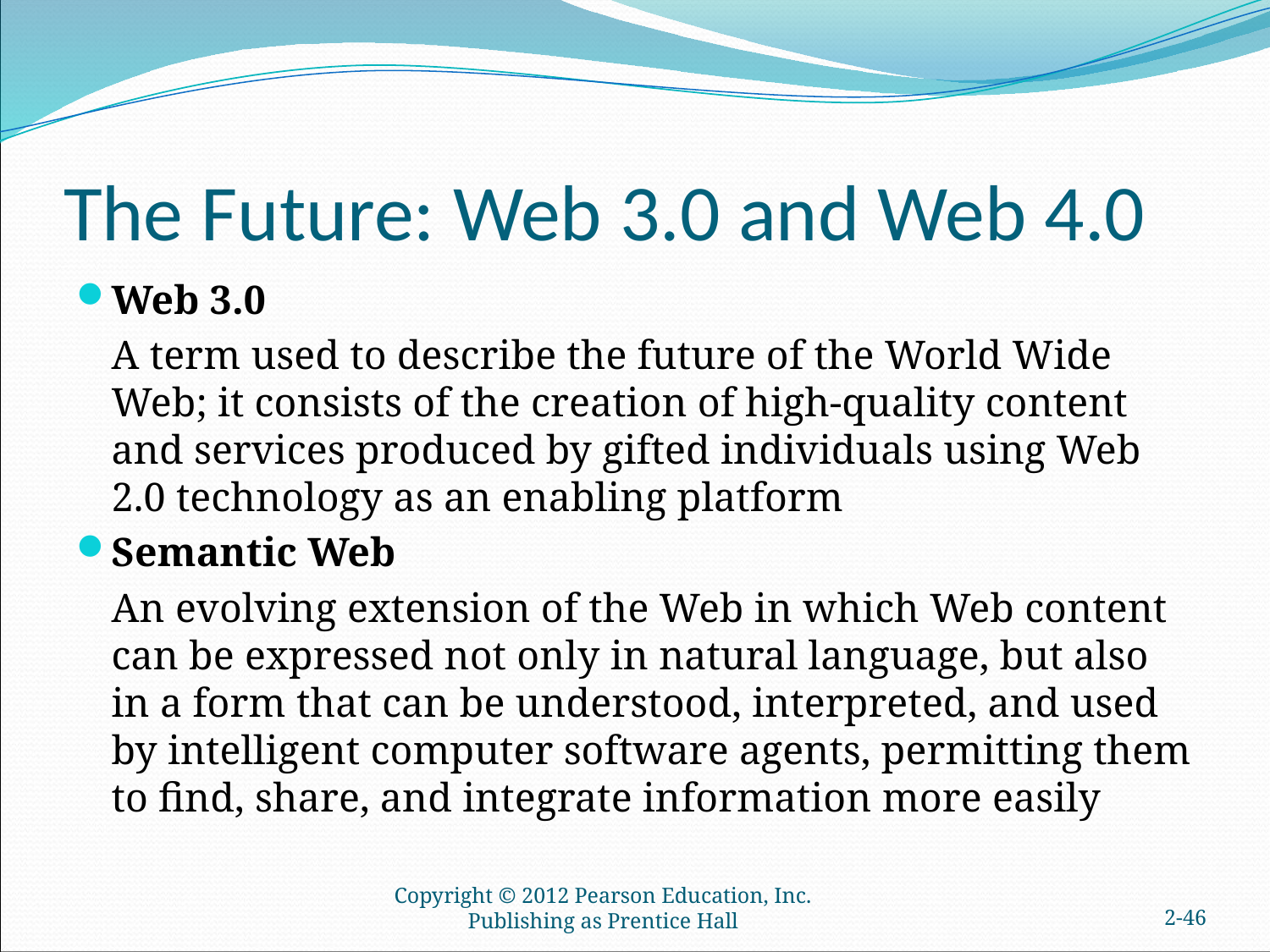

# The Future: Web 3.0 and Web 4.0
Web 3.0
	A term used to describe the future of the World Wide Web; it consists of the creation of high-quality content and services produced by gifted individuals using Web 2.0 technology as an enabling platform
Semantic Web
	An evolving extension of the Web in which Web content can be expressed not only in natural language, but also in a form that can be understood, interpreted, and used by intelligent computer software agents, permitting them to find, share, and integrate information more easily
Copyright © 2012 Pearson Education, Inc. Publishing as Prentice Hall
2-46